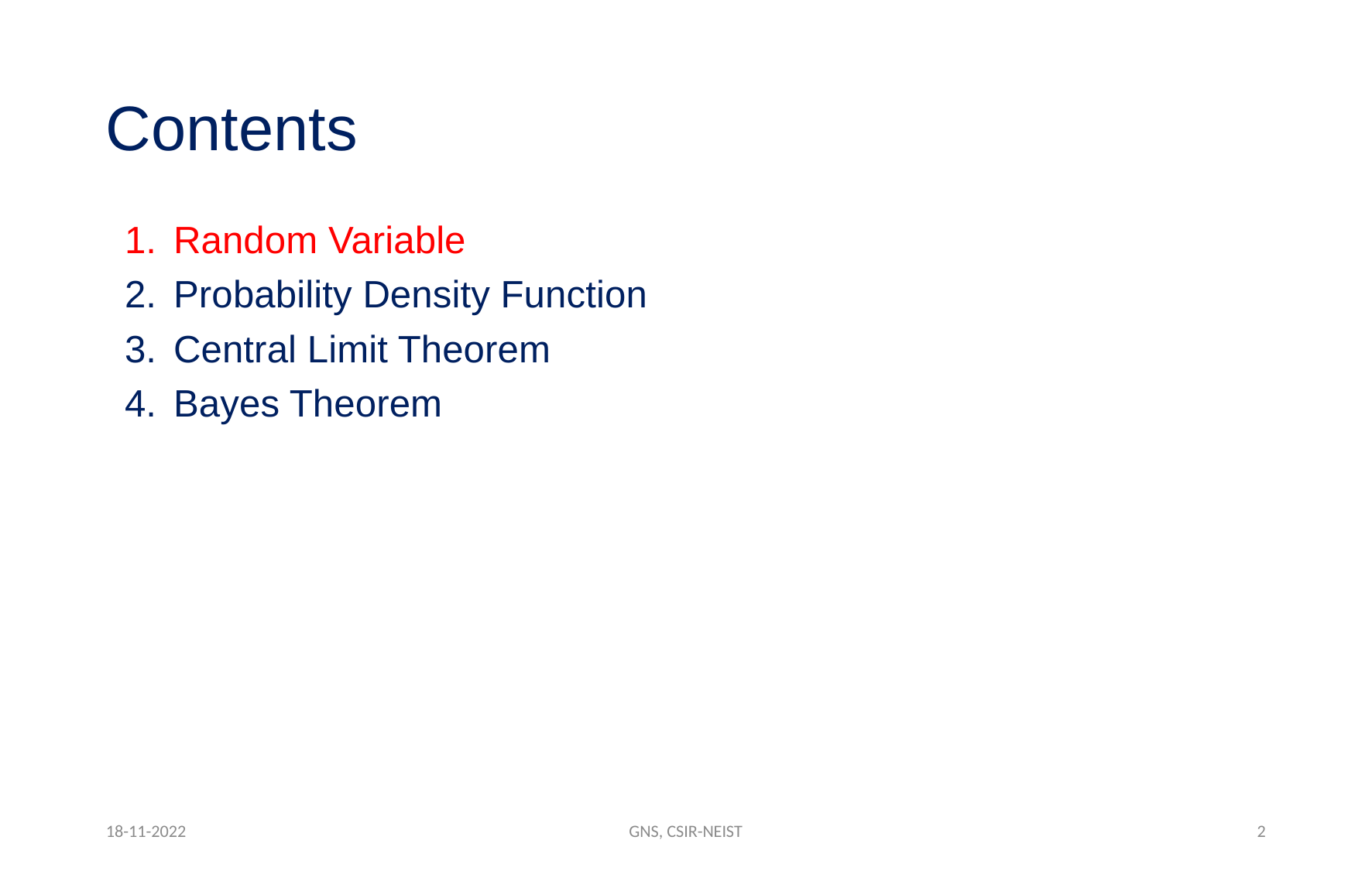

# Contents
Random Variable
Probability Density Function
Central Limit Theorem
Bayes Theorem

18-11-2022
GNS, CSIR-NEIST
2